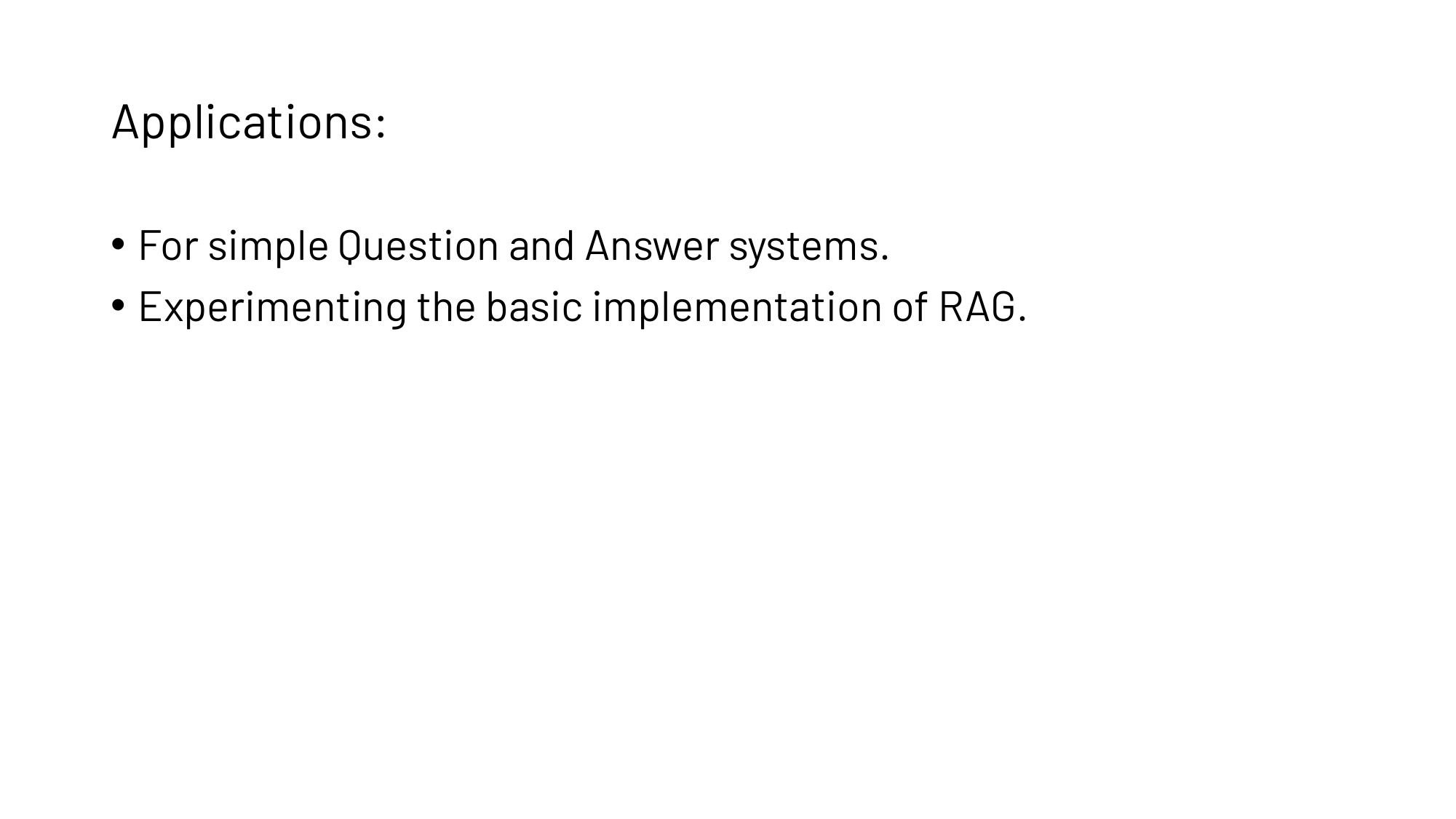

# Applications:
For simple Question and Answer systems.
Experimenting the basic implementation of RAG.